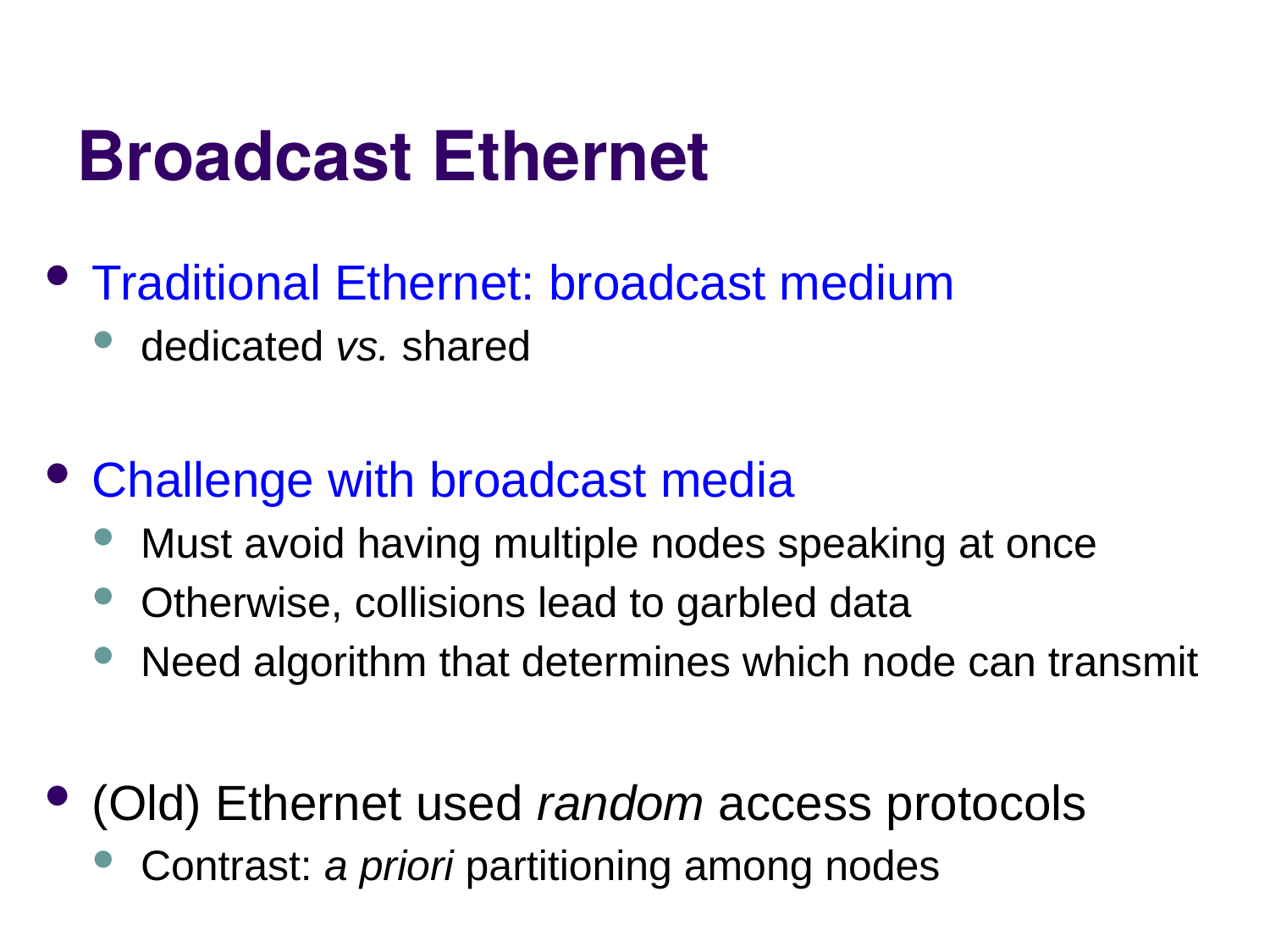

# Broadcast Ethernet
Traditional Ethernet: broadcast medium
dedicated vs. shared

Challenge with broadcast media
Must avoid having multiple nodes speaking at once
Otherwise, collisions lead to garbled data
Need algorithm that determines which node can transmit

(Old) Ethernet used random access protocols
Contrast: a priori partitioning among nodes